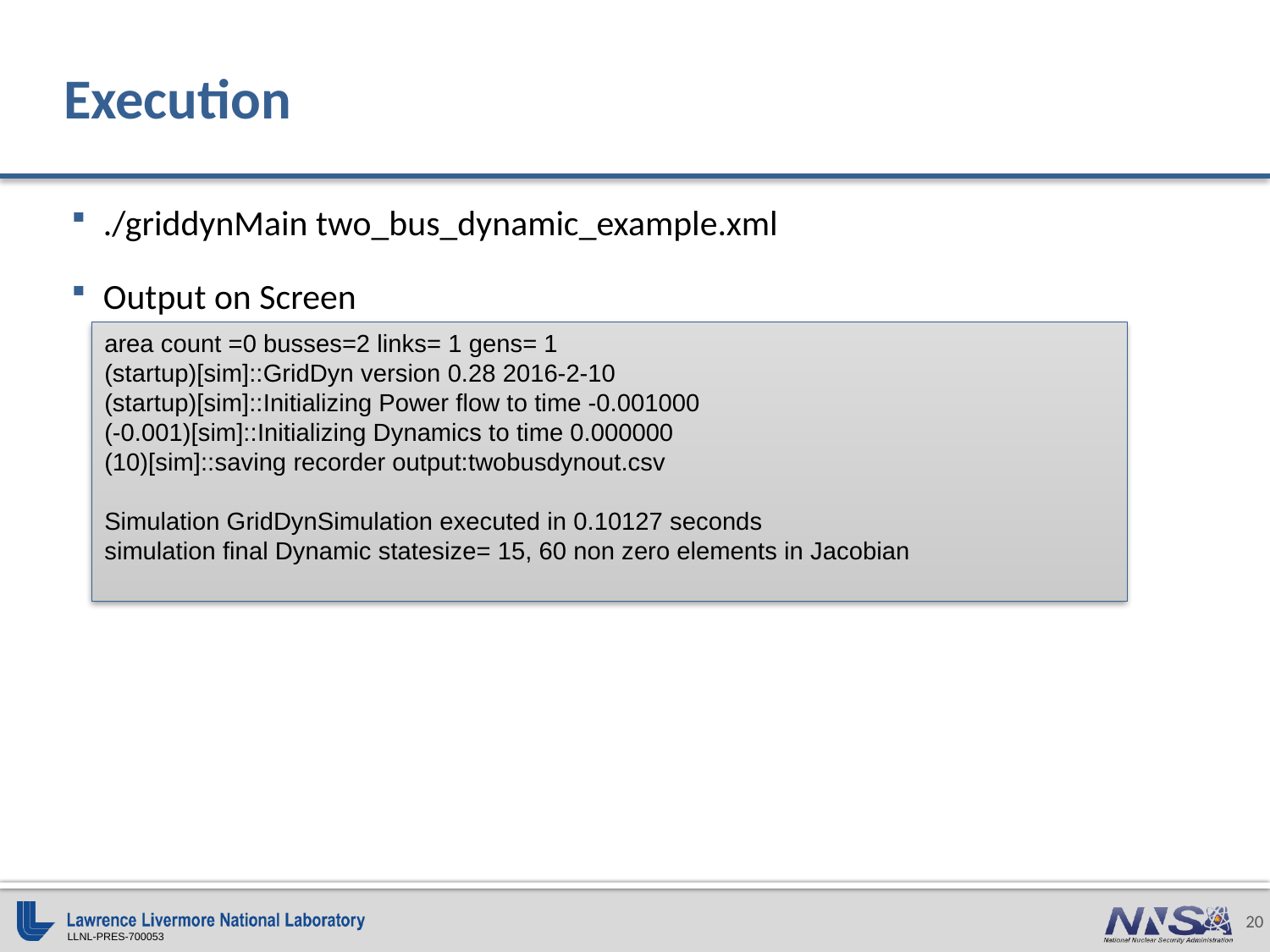

# Execution
./griddynMain two_bus_dynamic_example.xml
Output on Screen
area count =0 busses=2 links= 1 gens= 1
(startup)[sim]::GridDyn version 0.28 2016-2-10
(startup)[sim]::Initializing Power flow to time -0.001000
(-0.001)[sim]::Initializing Dynamics to time 0.000000
(10)[sim]::saving recorder output:twobusdynout.csv

Simulation GridDynSimulation executed in 0.10127 seconds
simulation final Dynamic statesize= 15, 60 non zero elements in Jacobian